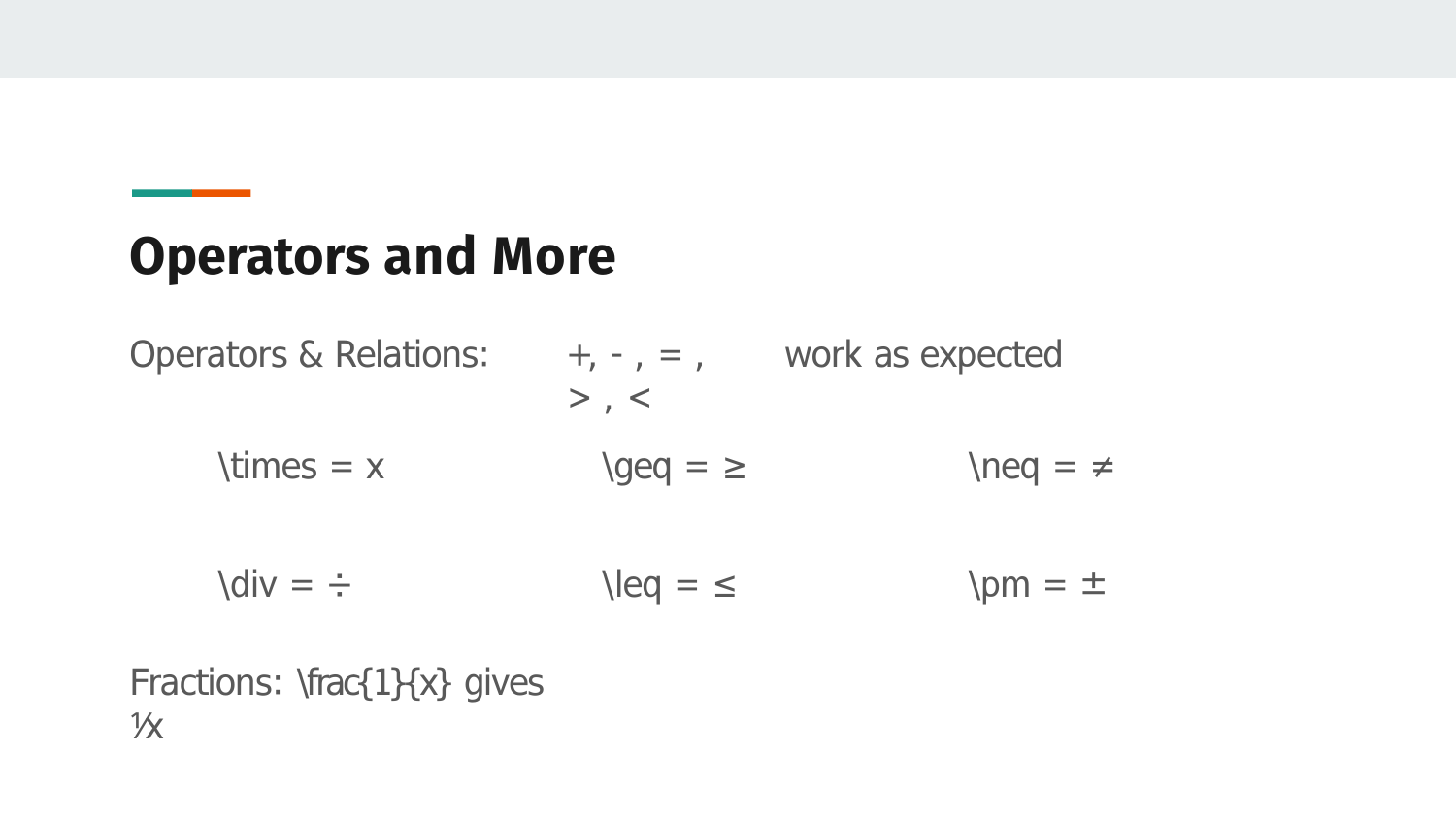

# Operators and More
| Operators & Relations: | +, - , = , > , < | work as expected |
| --- | --- | --- |
| \times = x | \geq = ≥ | \neq = ≠ |
| \div = ÷ | \leq = ≤ | \pm = ± |
Fractions: \frac{1}{x} gives ⅟x